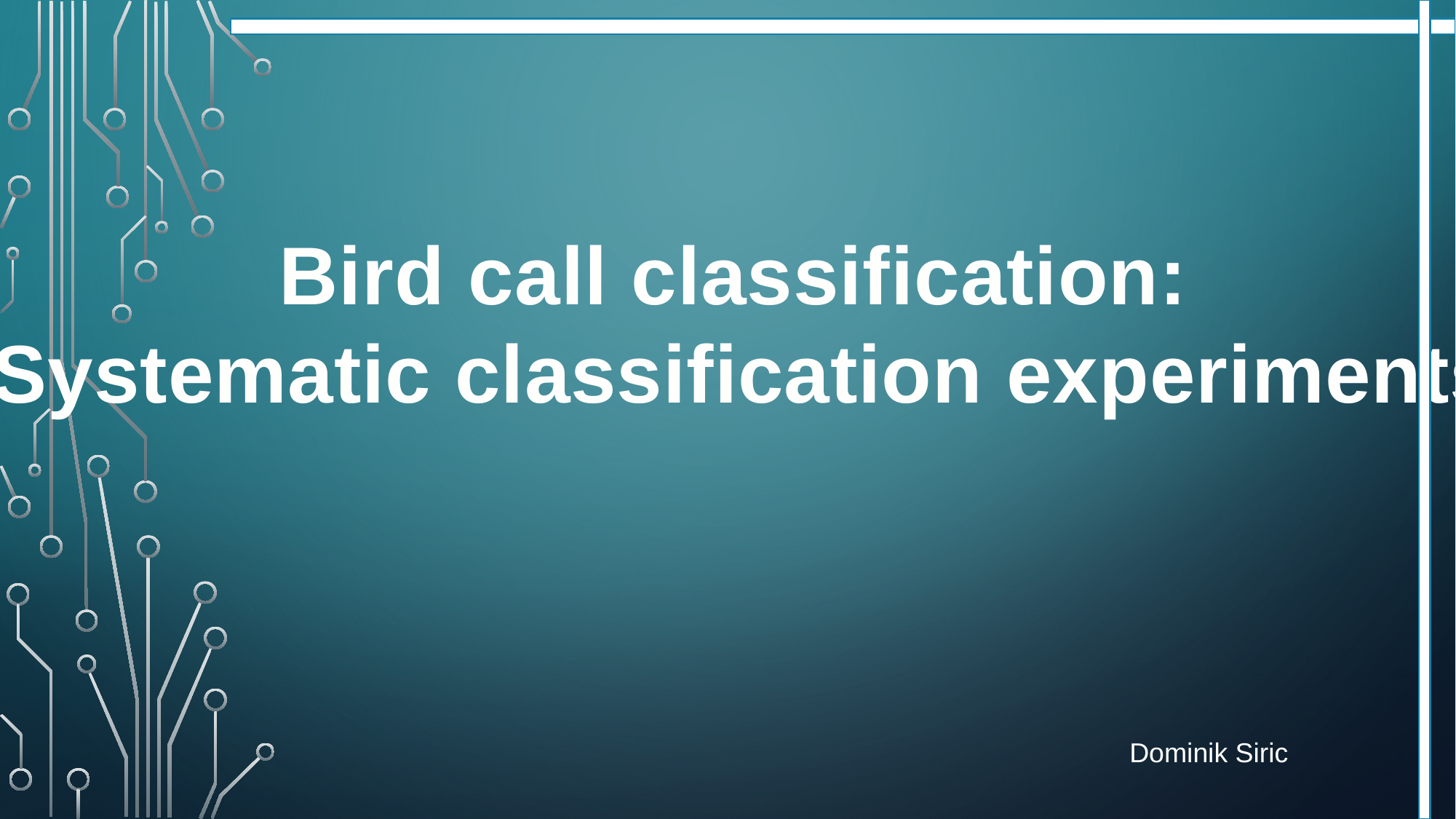

Bird call classification:
Systematic classification experiments

Dominik Siric